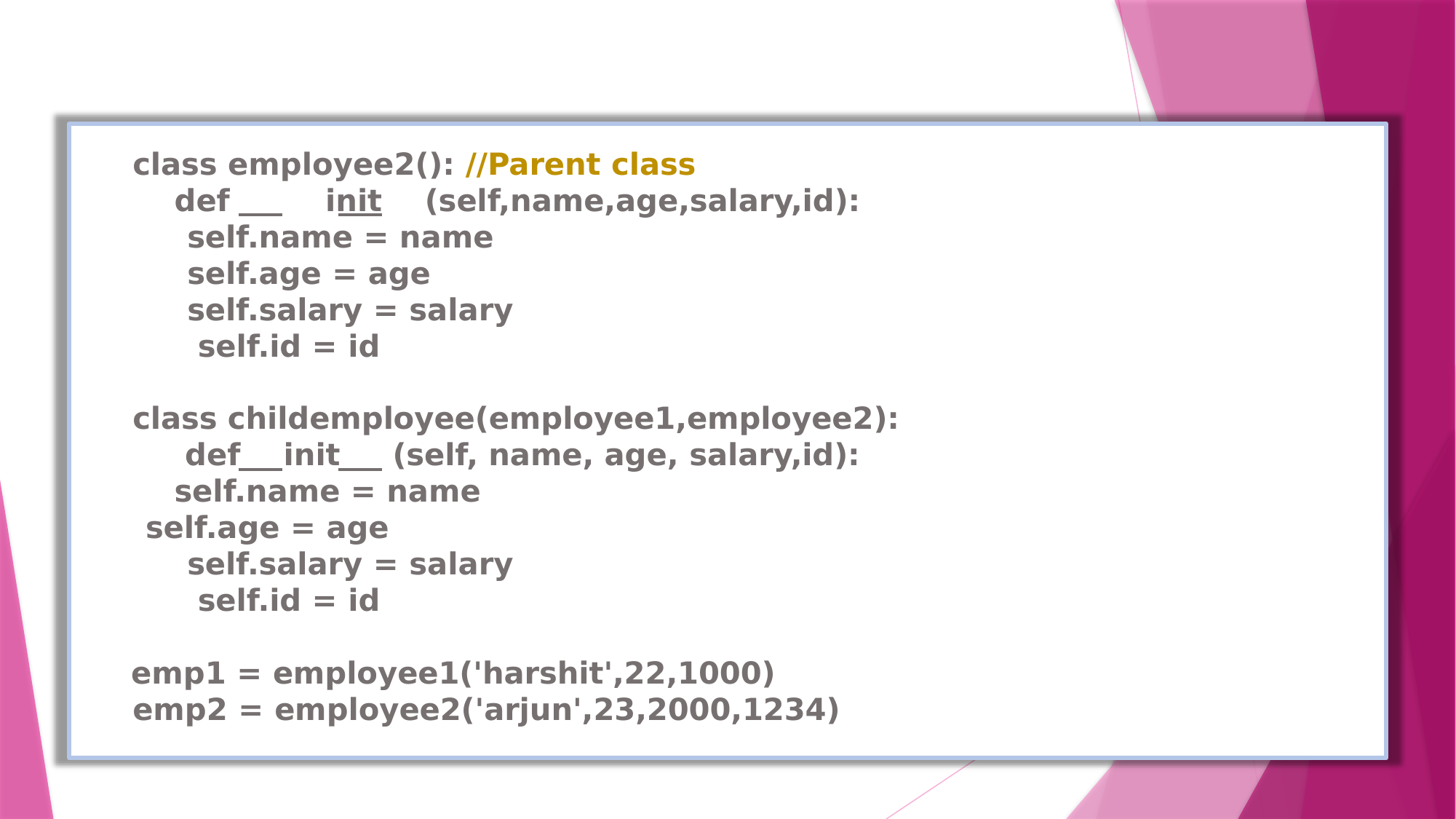

class employee2(): //Parent class
def	init	(self,name,age,salary,id):
self.name = name  self.age = age  self.salary = salary  self.id = id

class childemployee(employee1,employee2):  def	init	(self, name, age, salary,id):  self.name = name
self.age = age  self.salary = salary  self.id = id

emp1 = employee1('harshit',22,1000)  emp2 = employee2('arjun',23,2000,1234)